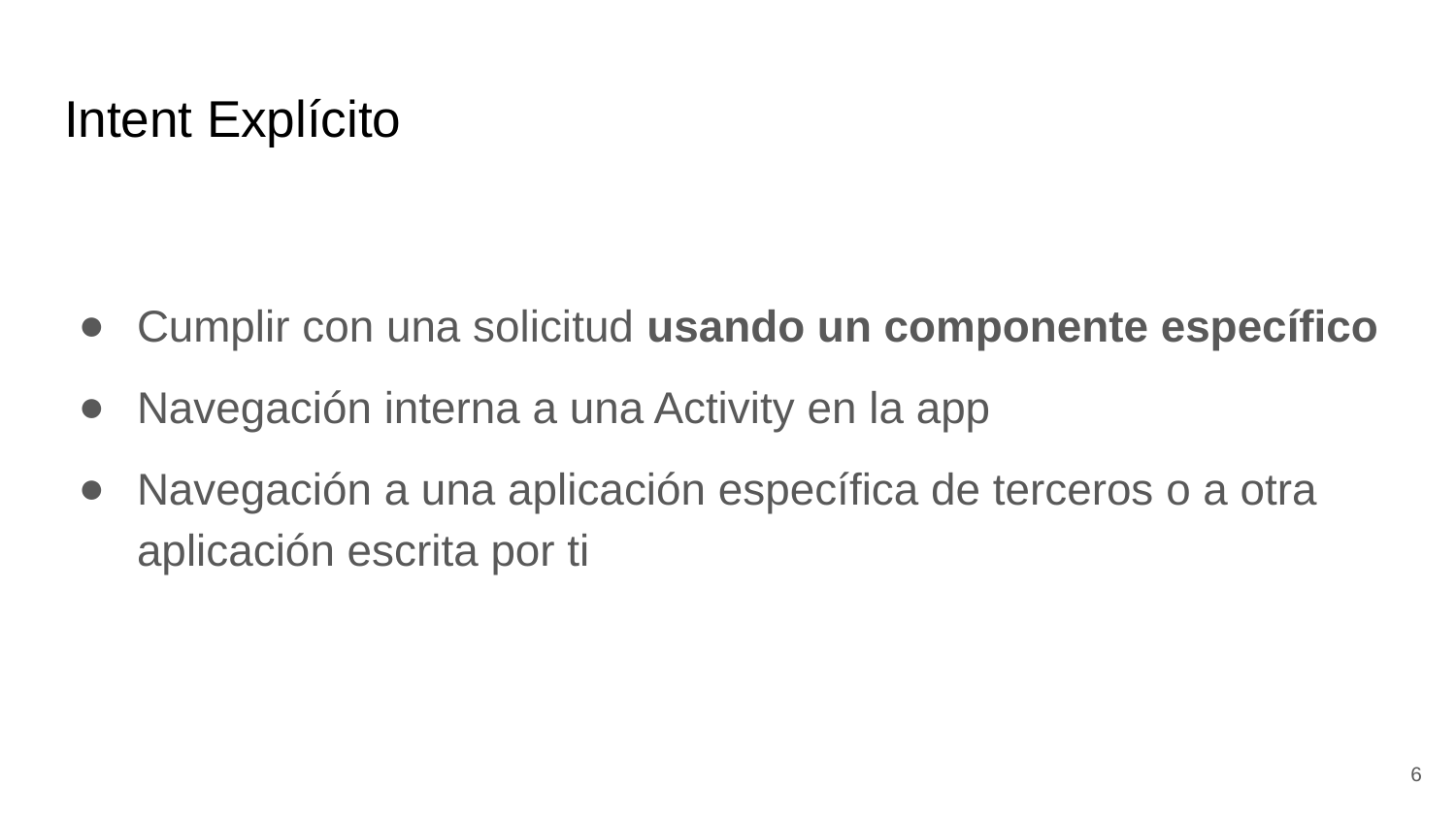

# Intent Explícito
Cumplir con una solicitud usando un componente específico
Navegación interna a una Activity en la app
Navegación a una aplicación específica de terceros o a otra aplicación escrita por ti
6